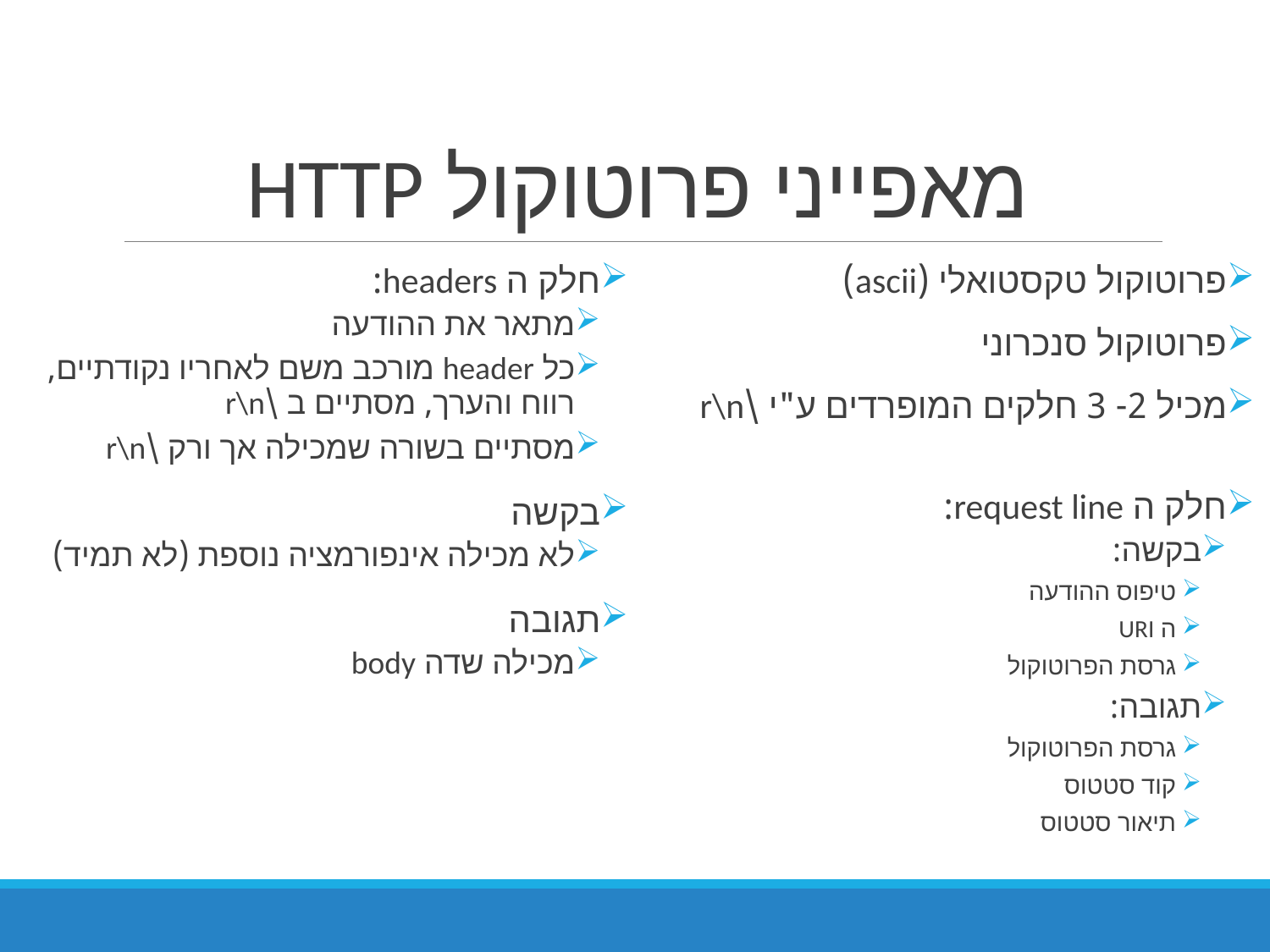

# מאפייני פרוטוקול HTTP
פרוטוקול טקסטואלי (ascii)
פרוטוקול סנכרוני
מכיל 2- 3 חלקים המופרדים ע"י \r\n
חלק ה request line:
בקשה:
טיפוס ההודעה
ה URI
גרסת הפרוטוקול
תגובה:
גרסת הפרוטוקול
קוד סטטוס
תיאור סטטוס

חלק ה headers:
מתאר את ההודעה
כל header מורכב משם לאחריו נקודתיים, רווח והערך, מסתיים ב \r\n
מסתיים בשורה שמכילה אך ורק \r\n
בקשה
לא מכילה אינפורמציה נוספת (לא תמיד)
תגובה
מכילה שדה body